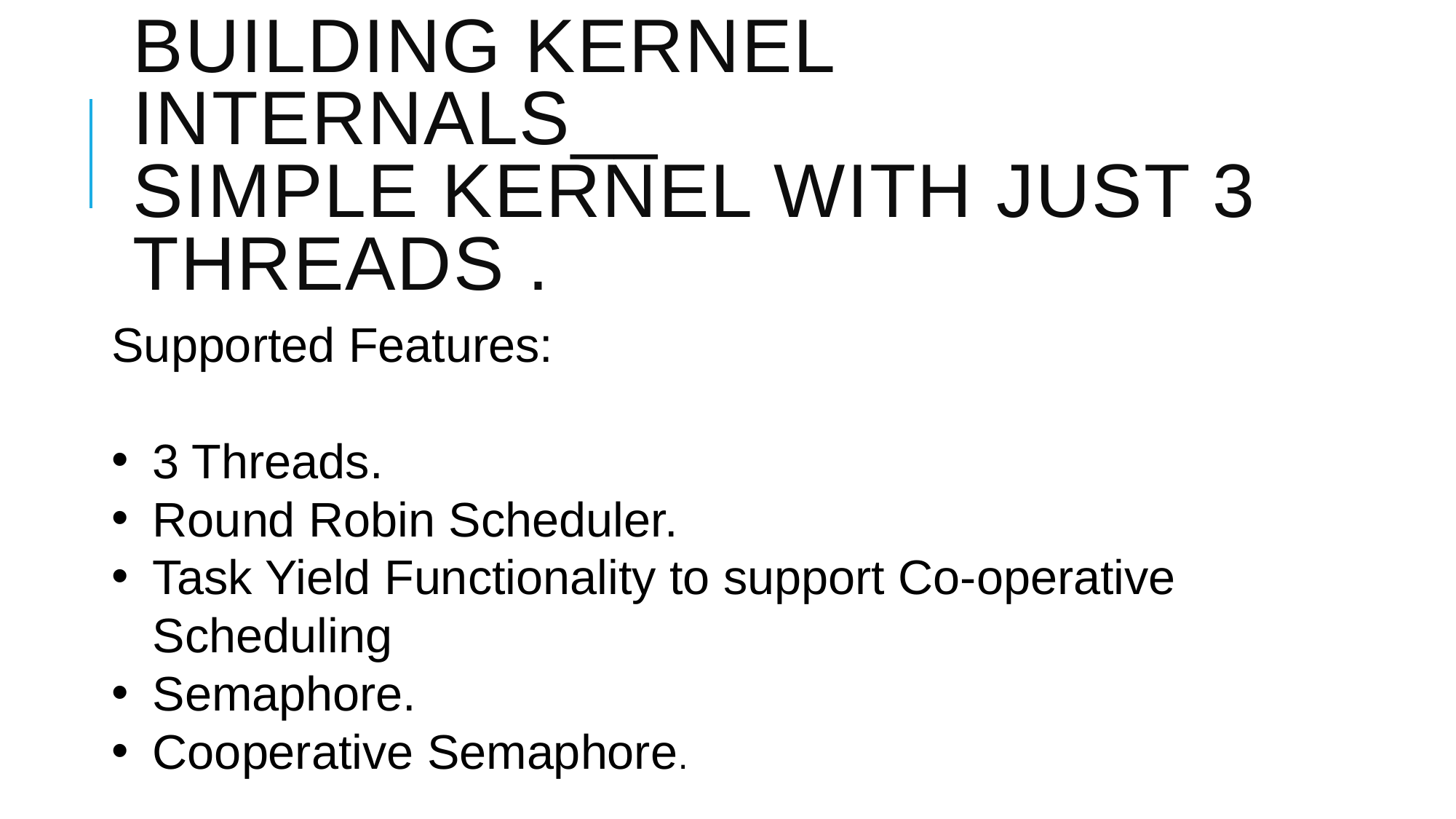

# Building Kernel internals__ Simple kernel with just 3 threads .
Supported Features:

3 Threads.
Round Robin Scheduler.
Task Yield Functionality to support Co-operative Scheduling
Semaphore.
Cooperative Semaphore.